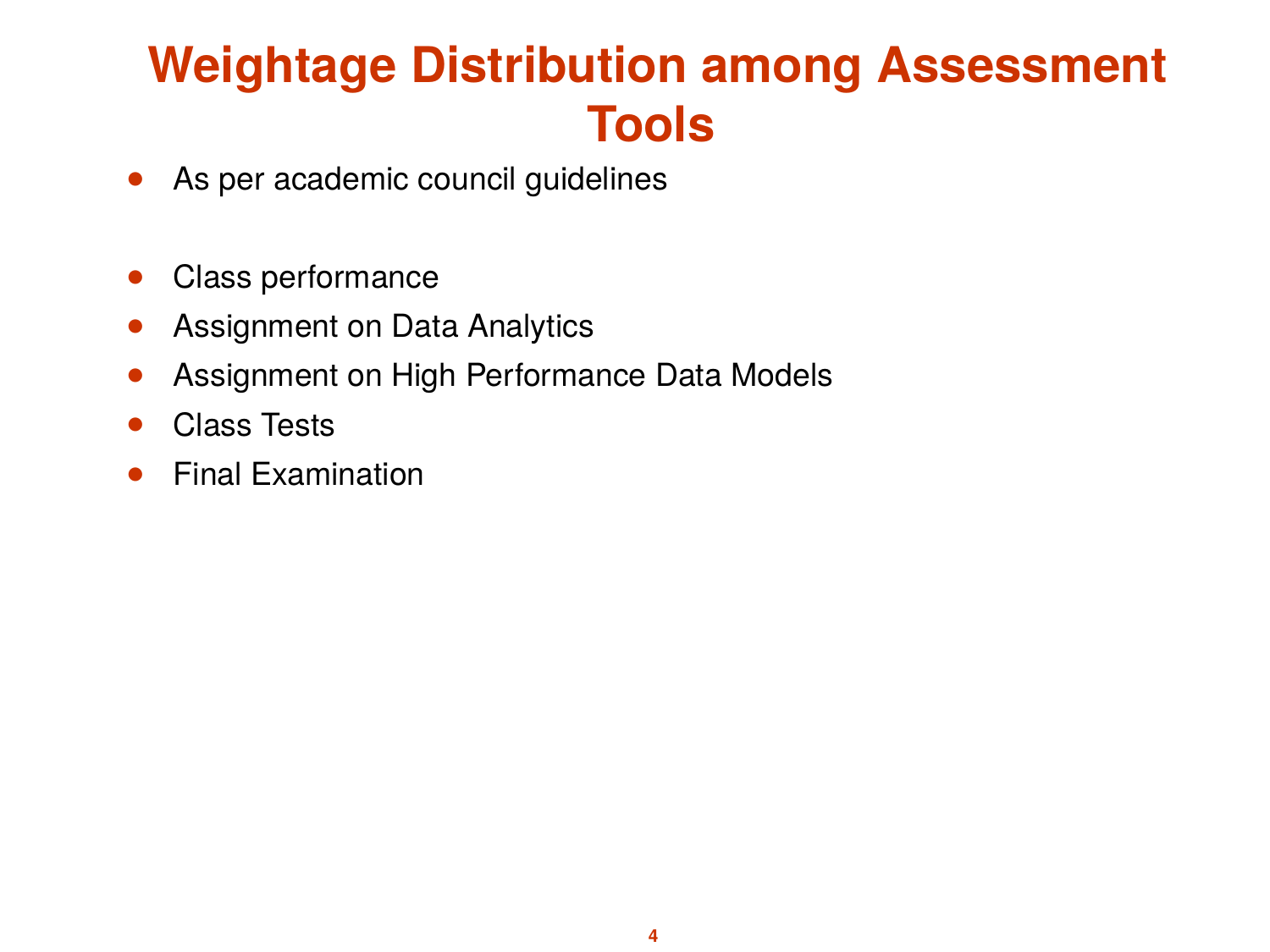

# Weightage Distribution among Assessment Tools
As per academic council guidelines

Class performance
Assignment on Data Analytics
Assignment on High Performance Data Models
Class Tests
Final Examination